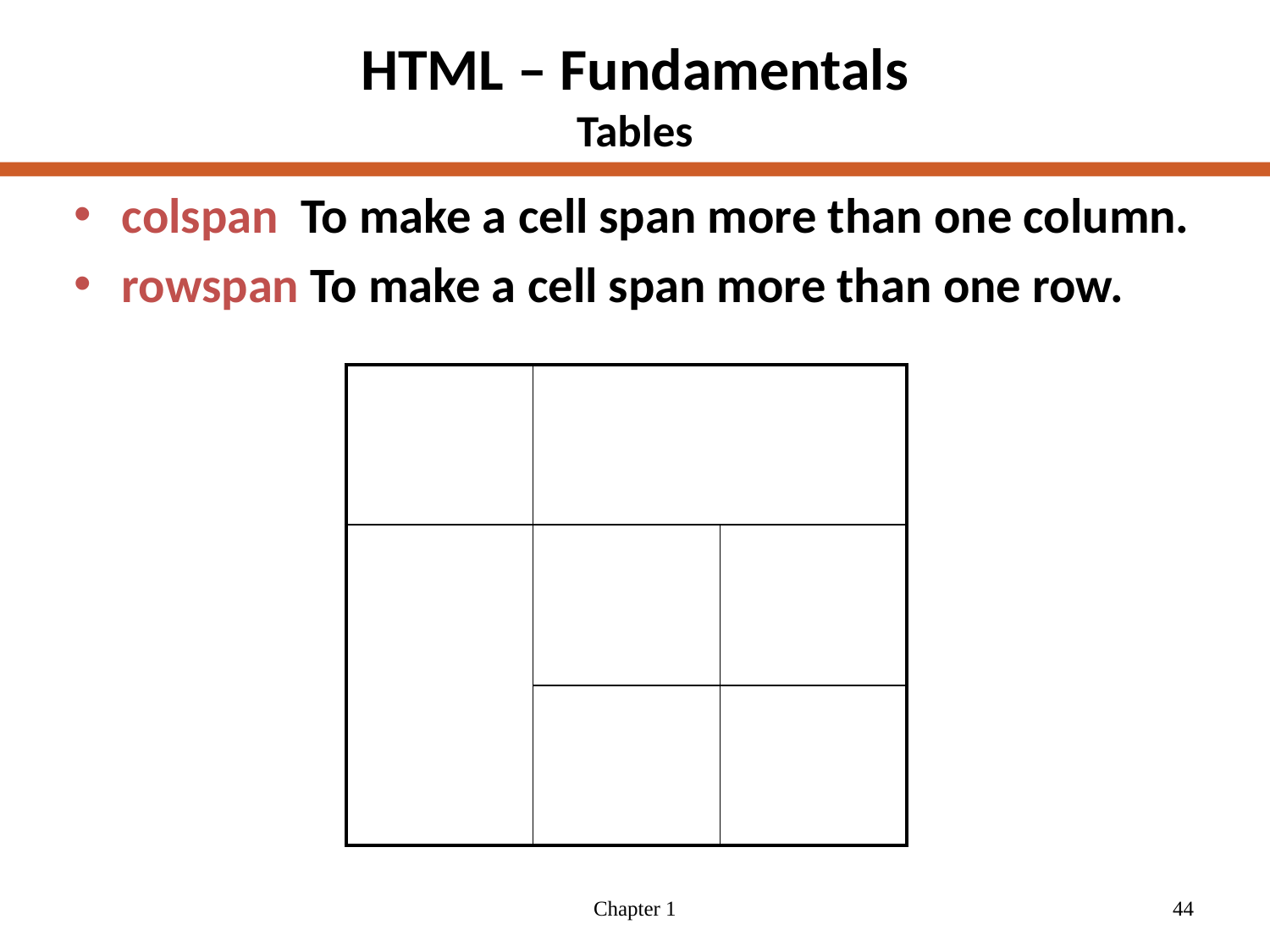

# HTML – Fundamentals Tables
colspan  To make a cell span more than one column.
rowspan To make a cell span more than one row.

|  |  |  |
| --- | --- | --- |
|  |  |  |
|  |  |  |
Chapter 1
44